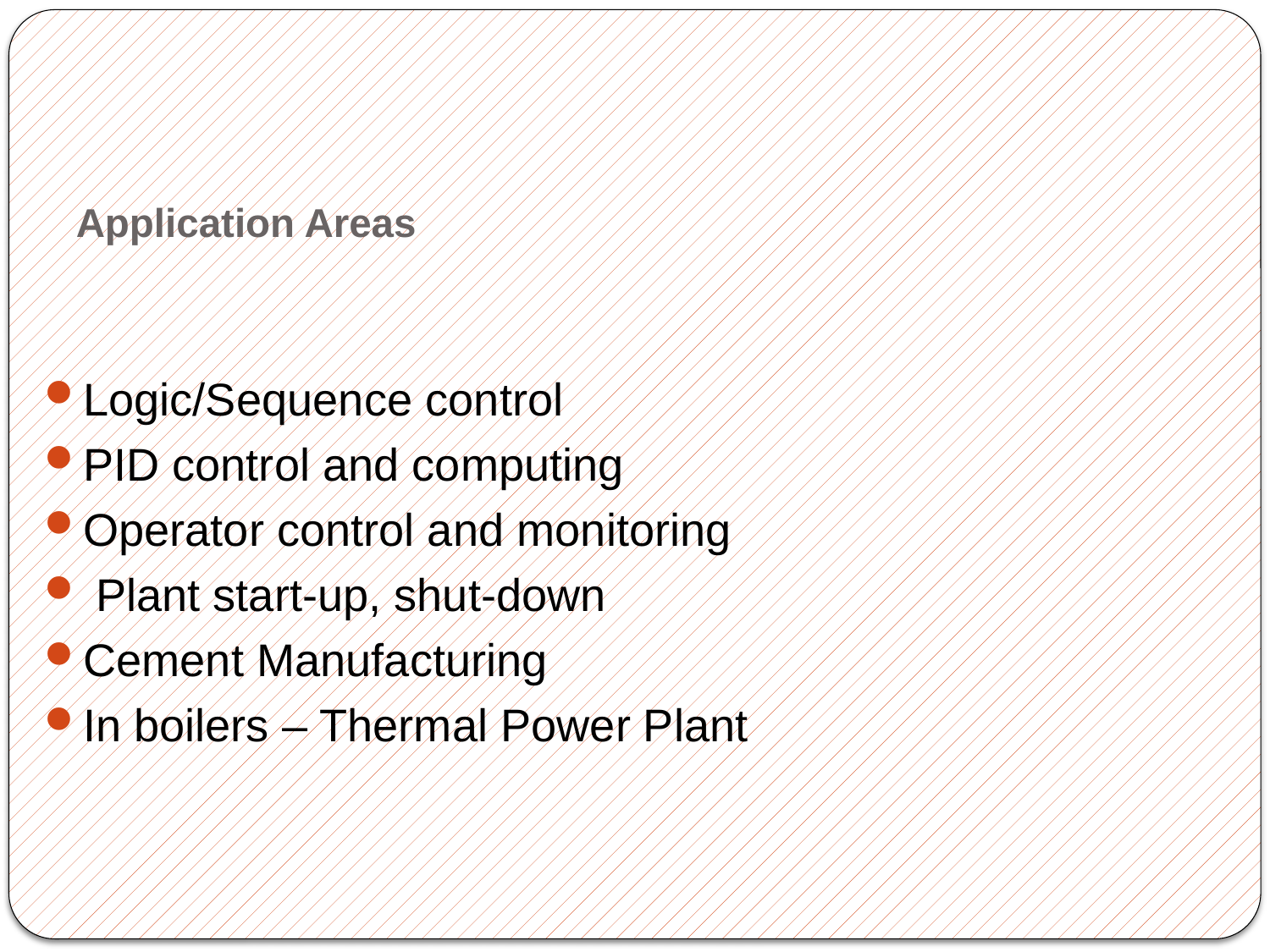

# Application Areas

Logic/Sequence control
PID control and computing
Operator control and monitoring
 Plant start-up, shut-down
Cement Manufacturing
In boilers – Thermal Power Plant